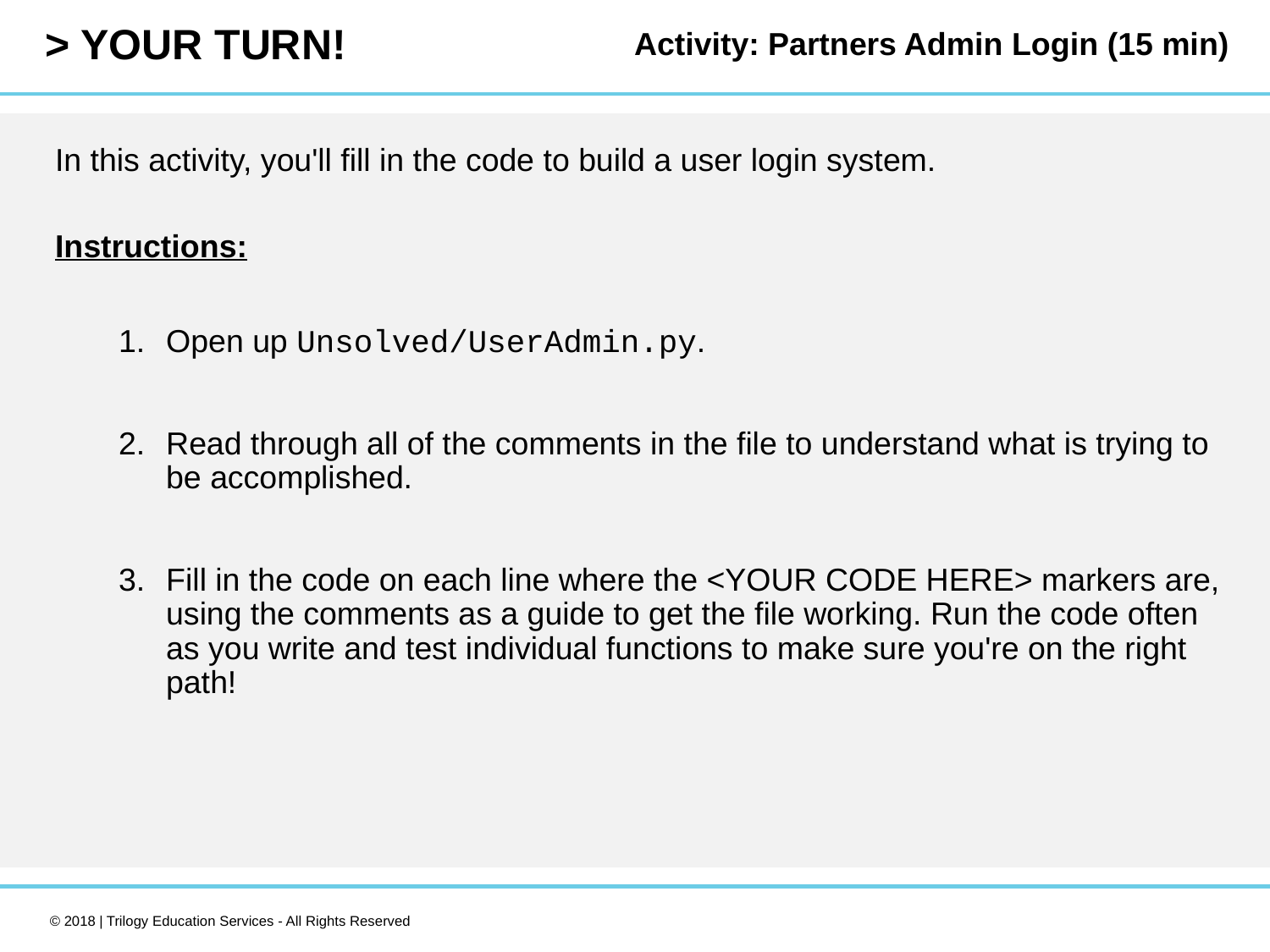

Activity: Partners Admin Login (15 min)
In this activity, you'll fill in the code to build a user login system.
Instructions:

Open up Unsolved/UserAdmin.py.

Read through all of the comments in the file to understand what is trying to be accomplished.

Fill in the code on each line where the <YOUR CODE HERE> markers are, using the comments as a guide to get the file working. Run the code often as you write and test individual functions to make sure you're on the right path!